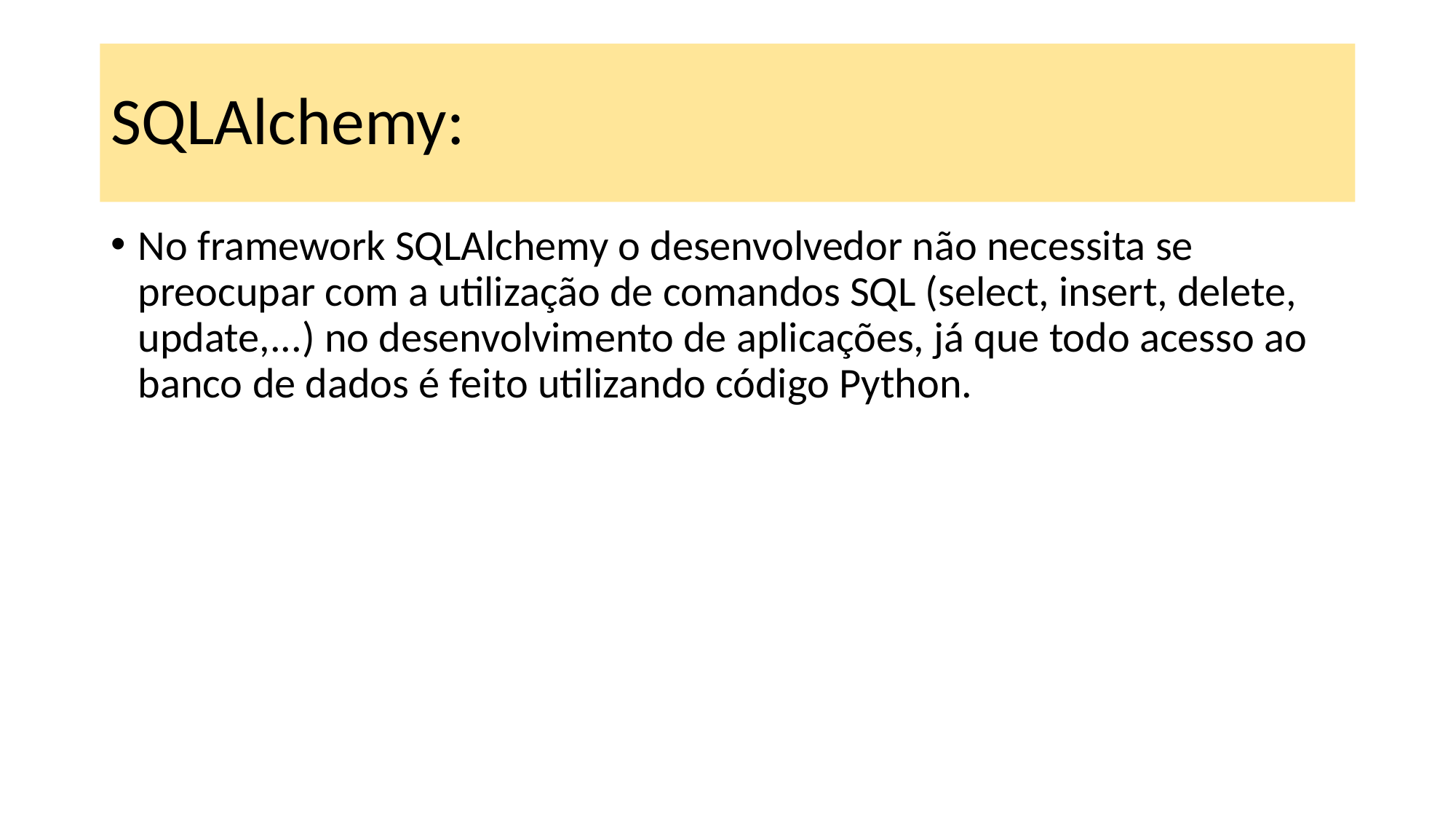

# SQLAlchemy:
No framework SQLAlchemy o desenvolvedor não necessita se preocupar com a utilização de comandos SQL (select, insert, delete, update,...) no desenvolvimento de aplicações, já que todo acesso ao banco de dados é feito utilizando código Python.